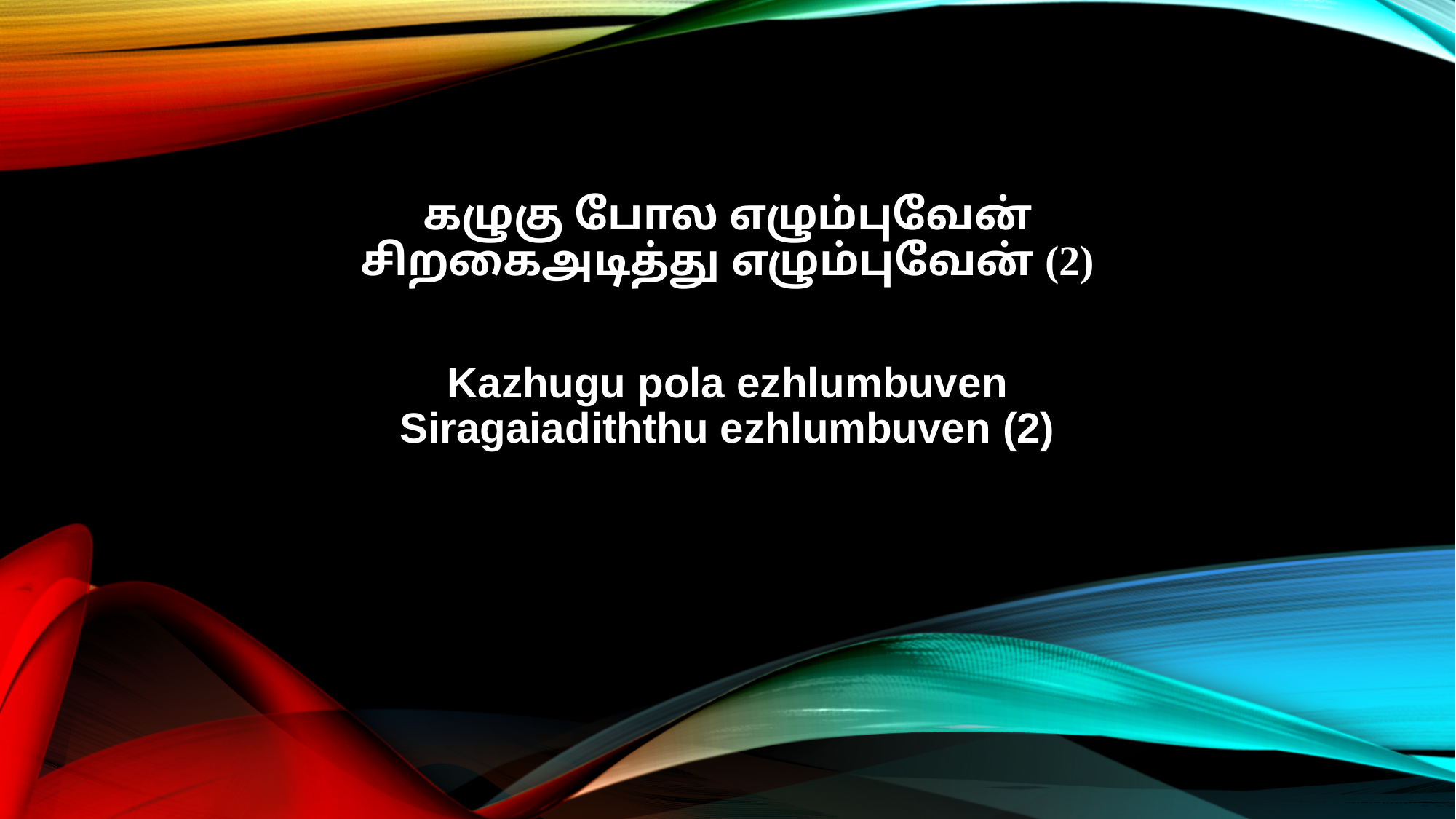

கழுகு போல எழும்புவேன்
சிறகைஅடித்து எழும்புவேன் (2)

Kazhugu pola ezhlumbuven
Siragaiadiththu ezhlumbuven (2)